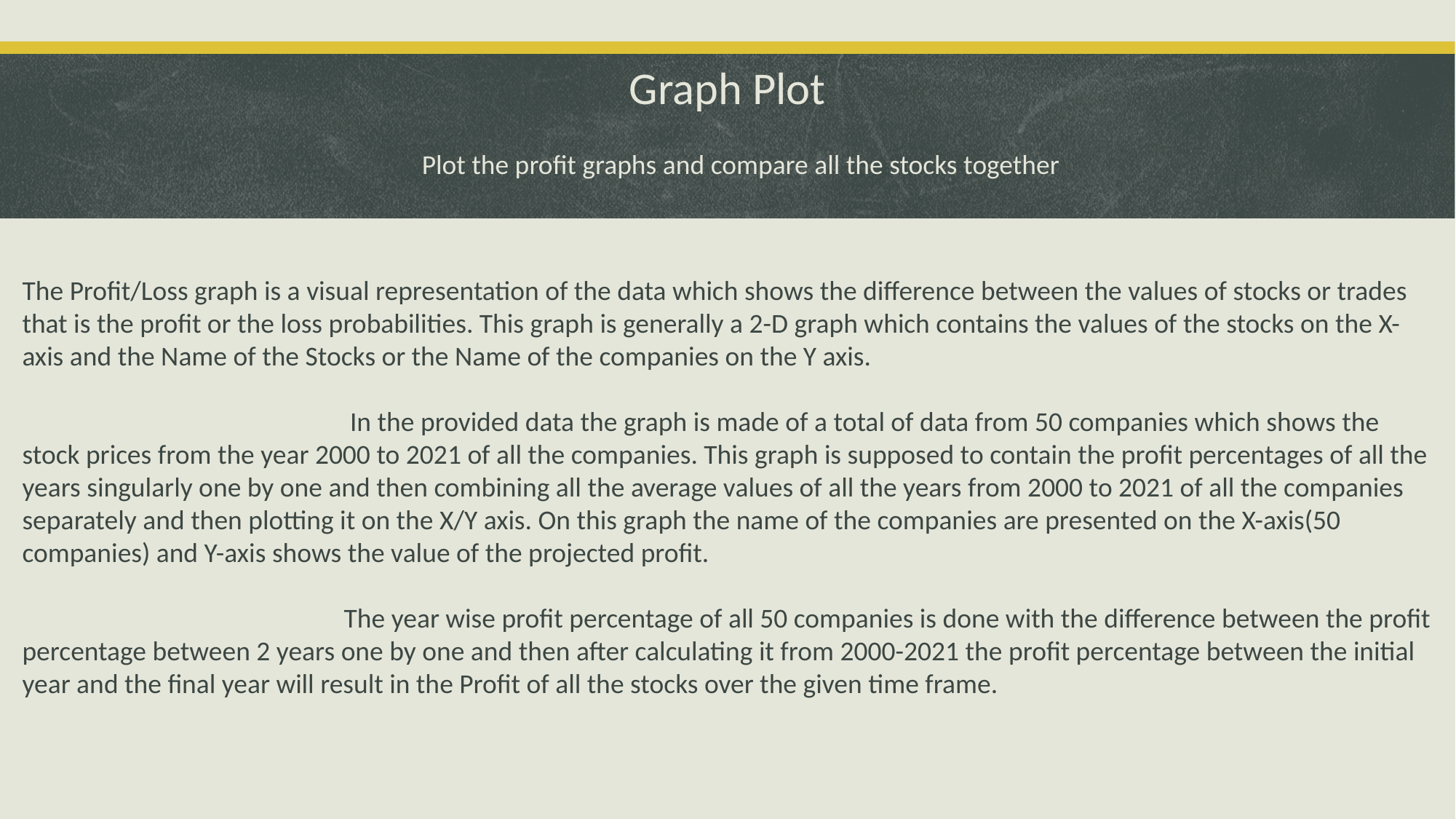

# Graph Plot
Plot the profit graphs and compare all the stocks together

The Profit/Loss graph is a visual representation of the data which shows the difference between the values of stocks or trades that is the profit or the loss probabilities. This graph is generally a 2-D graph which contains the values of the stocks on the X-axis and the Name of the Stocks or the Name of the companies on the Y axis.

                                                     In the provided data the graph is made of a total of data from 50 companies which shows the stock prices from the year 2000 to 2021 of all the companies. This graph is supposed to contain the profit percentages of all the years singularly one by one and then combining all the average values of all the years from 2000 to 2021 of all the companies separately and then plotting it on the X/Y axis. On this graph the name of the companies are presented on the X-axis(50 companies) and Y-axis shows the value of the projected profit.

                                                    The year wise profit percentage of all 50 companies is done with the difference between the profit percentage between 2 years one by one and then after calculating it from 2000-2021 the profit percentage between the initial year and the final year will result in the Profit of all the stocks over the given time frame.